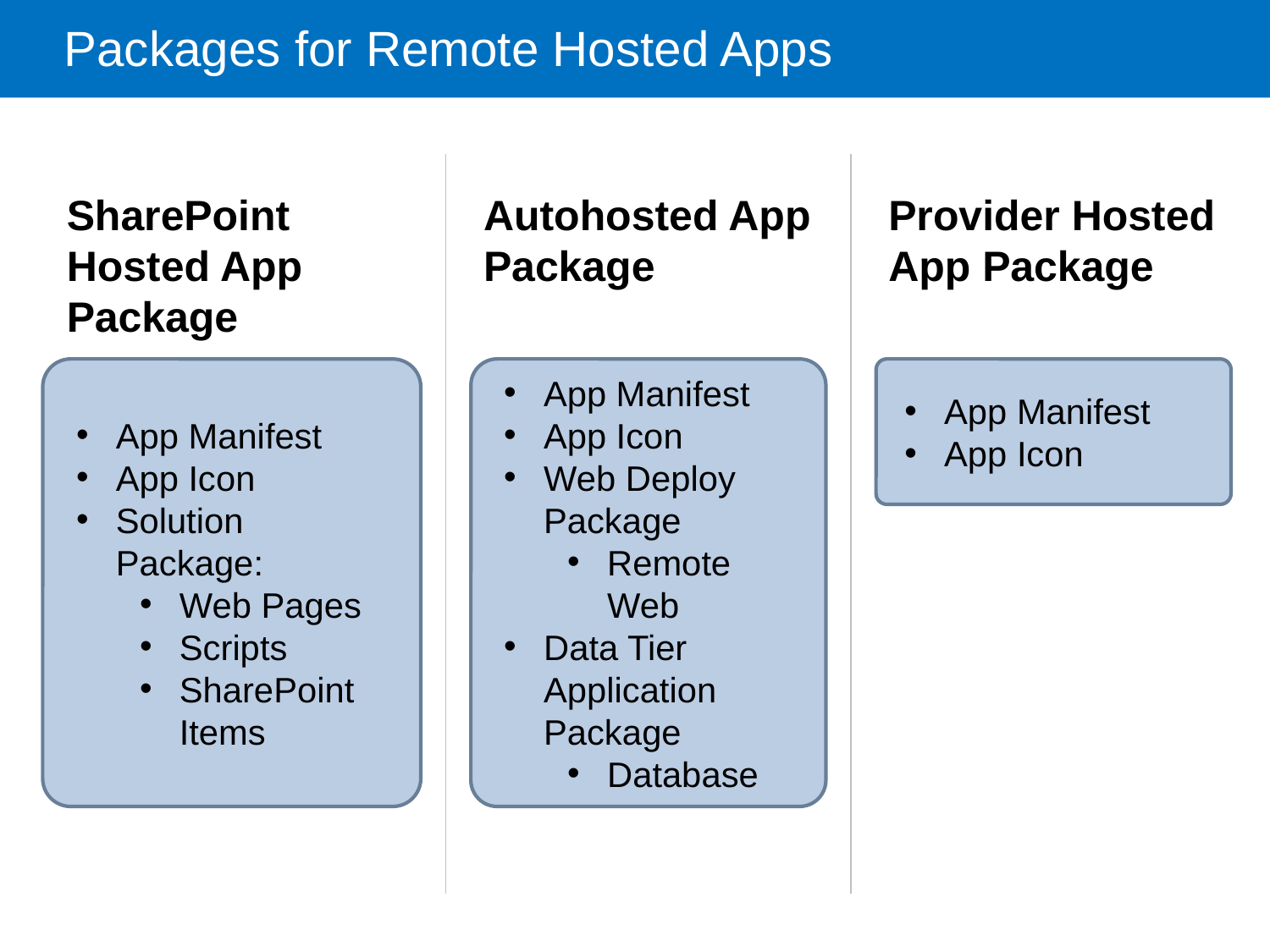

# Packages for Remote Hosted Apps
Provider Hosted App Package
App Manifest
App Icon
SharePoint Hosted App
Package
App Manifest
App Icon
Solution Package:
Web Pages
Scripts
SharePoint Items
Autohosted App
Package
App Manifest
App Icon
Web Deploy Package
Remote Web
Data Tier Application Package
Database